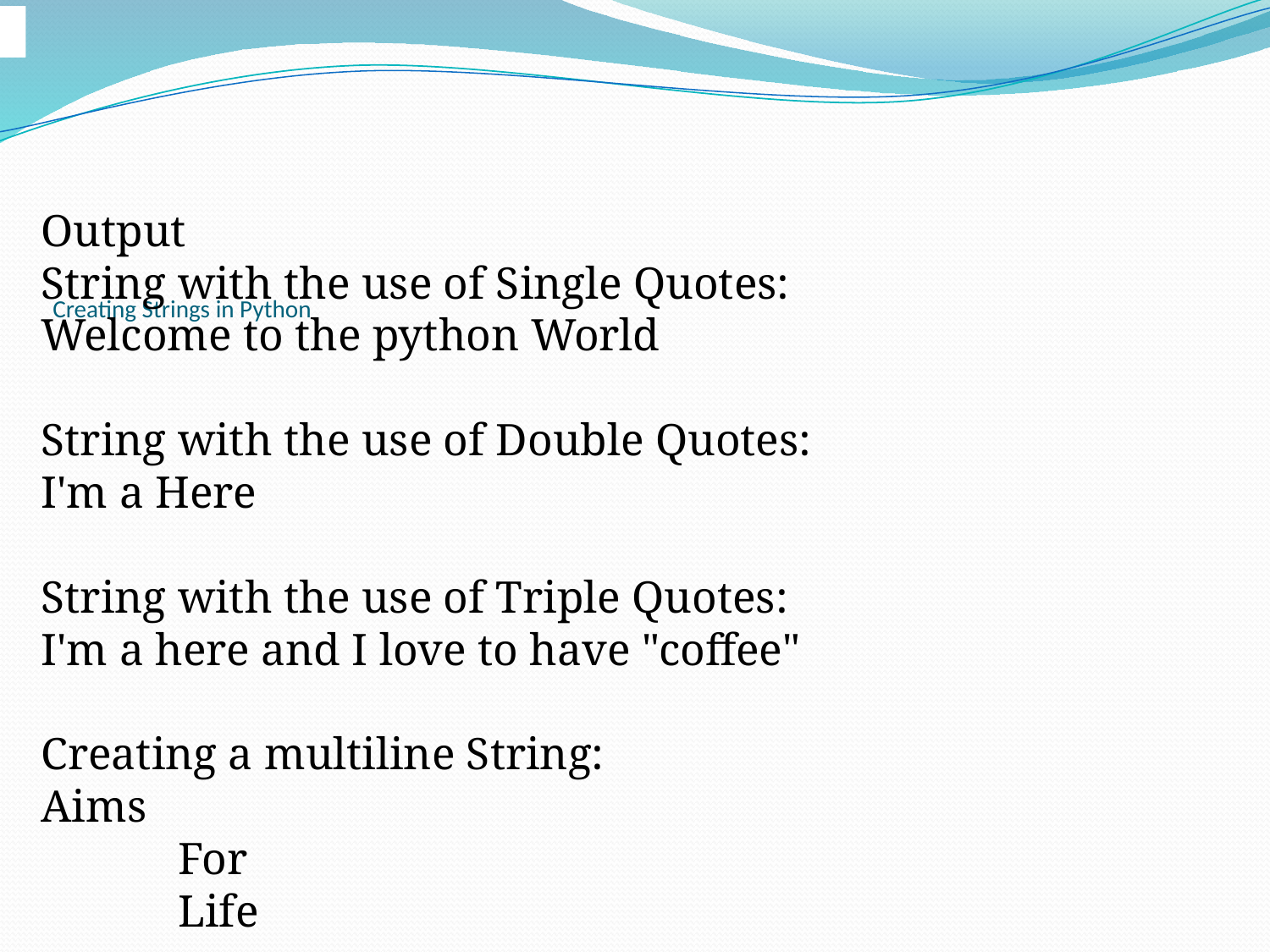

Output
String with the use of Single Quotes:
Welcome to the python World

String with the use of Double Quotes:
I'm a Here

String with the use of Triple Quotes:
I'm a here and I love to have "coffee"

Creating a multiline String:
Aims
            For
            Life
# Creating Strings in Python